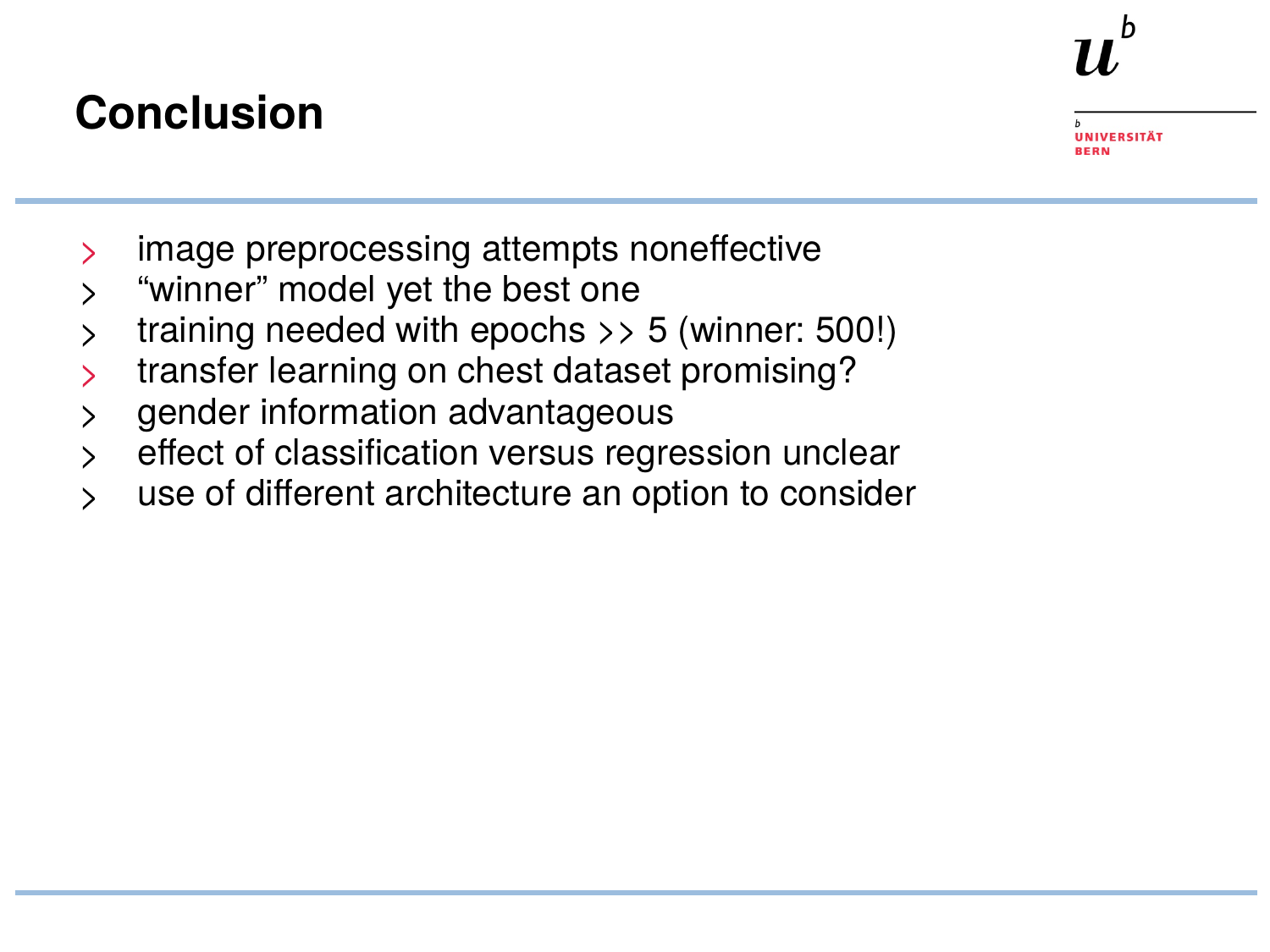

# Conclusion
image preprocessing attempts noneffective
“winner” model yet the best one
training needed with epochs >> 5 (winner: 500!)
transfer learning on chest dataset promising?
gender information advantageous
effect of classification versus regression unclear
use of different architecture an option to consider